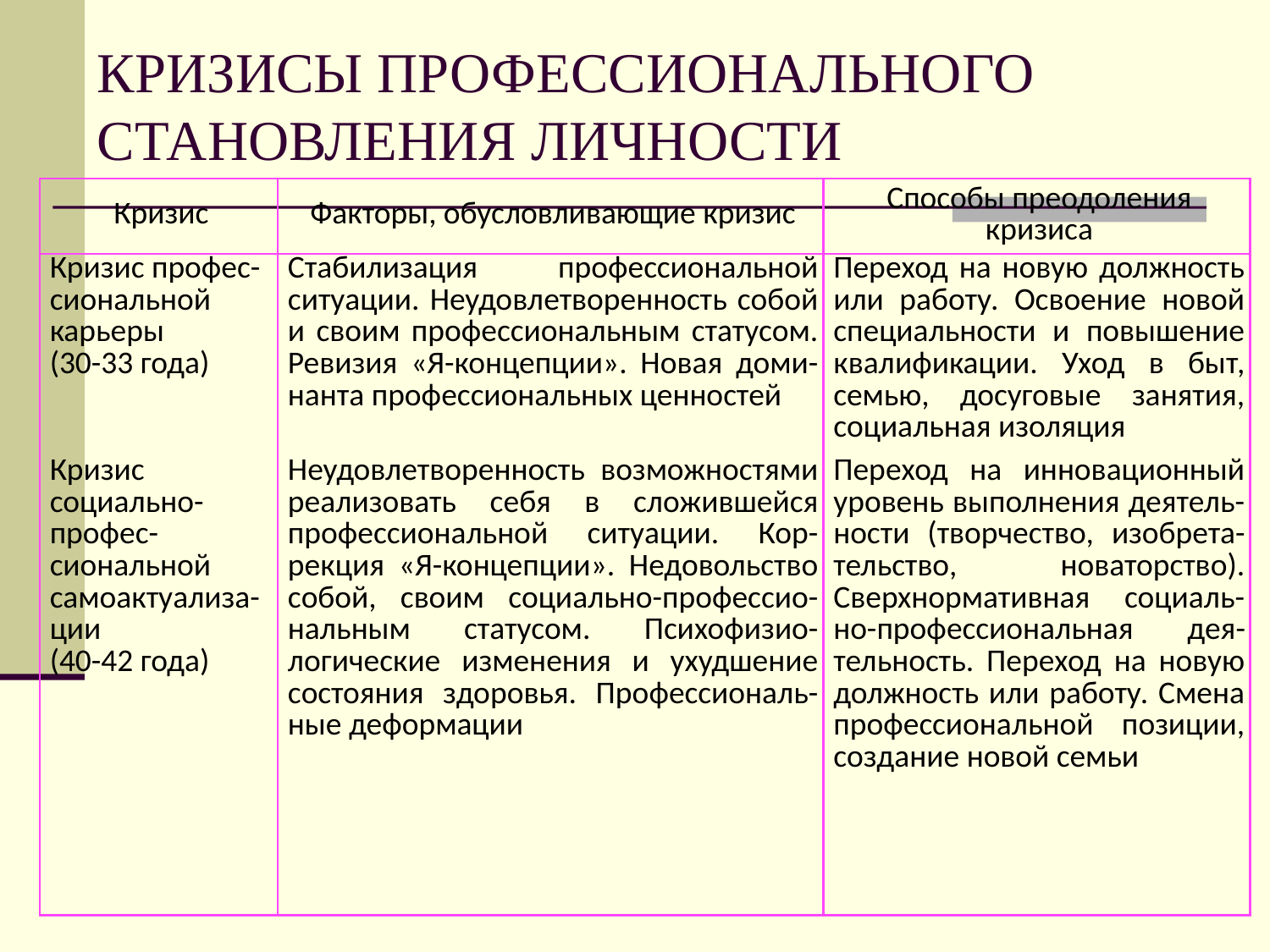

КРИЗИСЫ ПРОФЕССИОНАЛЬНОГО СТАНОВЛЕНИЯ ЛИЧНОСТИ
| Кризис | Факторы, обусловливающие кризис | Способы преодоления кризиса |
| --- | --- | --- |
| Кризис профес-сиональной карьеры (30-33 года) Кризис социально-профес-сиональной самоактуализа-ции (40-42 года) | Стабилизация профессиональной ситуации. Неудовлетворенность собой и своим профессиональным статусом. Ревизия «Я-концепции». Новая доми-нанта профессиональных ценностей Неудовлетворенность возможностями реализовать себя в сложившейся профессиональной ситуации. Кор-рекция «Я-концепции». Недовольство собой, своим социально-профессио-нальным статусом. Психофизио-логические изменения и ухудшение состояния здоровья. Профессиональ-ные деформации | Переход на новую должность или работу. Освоение новой специальности и повышение квалификации. Уход в быт, семью, досуговые занятия, социальная изоляция Переход на инновационный уровень выполнения деятель-ности (творчество, изобрета-тельство, новаторство). Сверхнормативная социаль-но-профессиональная дея-тельность. Переход на новую должность или работу. Смена профессиональной позиции, создание новой семьи |